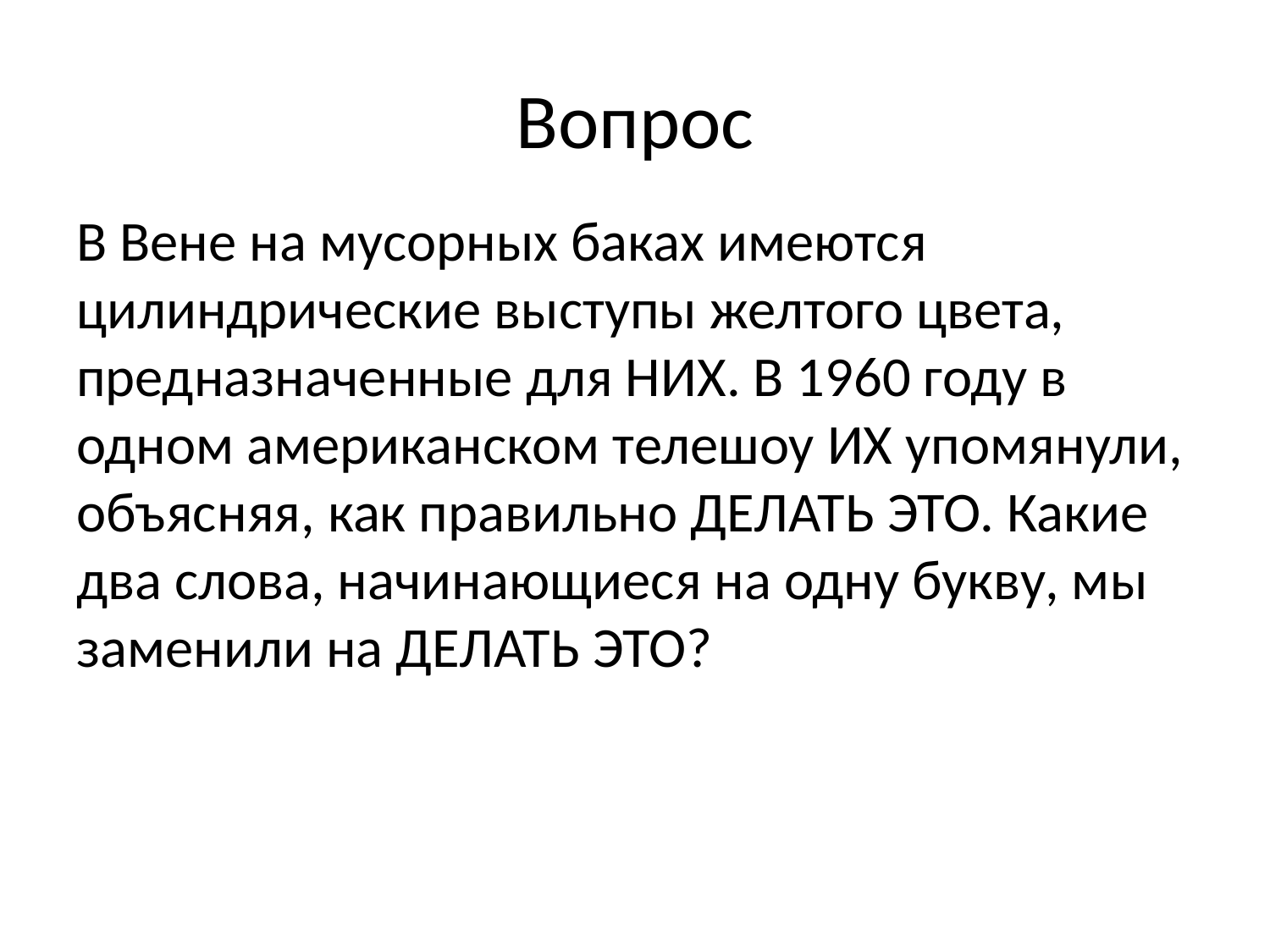

# Вопрос
В Вене на мусорных баках имеются цилиндрические выступы желтого цвета, предназначенные для НИХ. В 1960 году в одном американском телешоу ИХ упомянули, объясняя, как правильно ДЕЛАТЬ ЭТО. Какие два слова, начинающиеся на одну букву, мы заменили на ДЕЛАТЬ ЭТО?